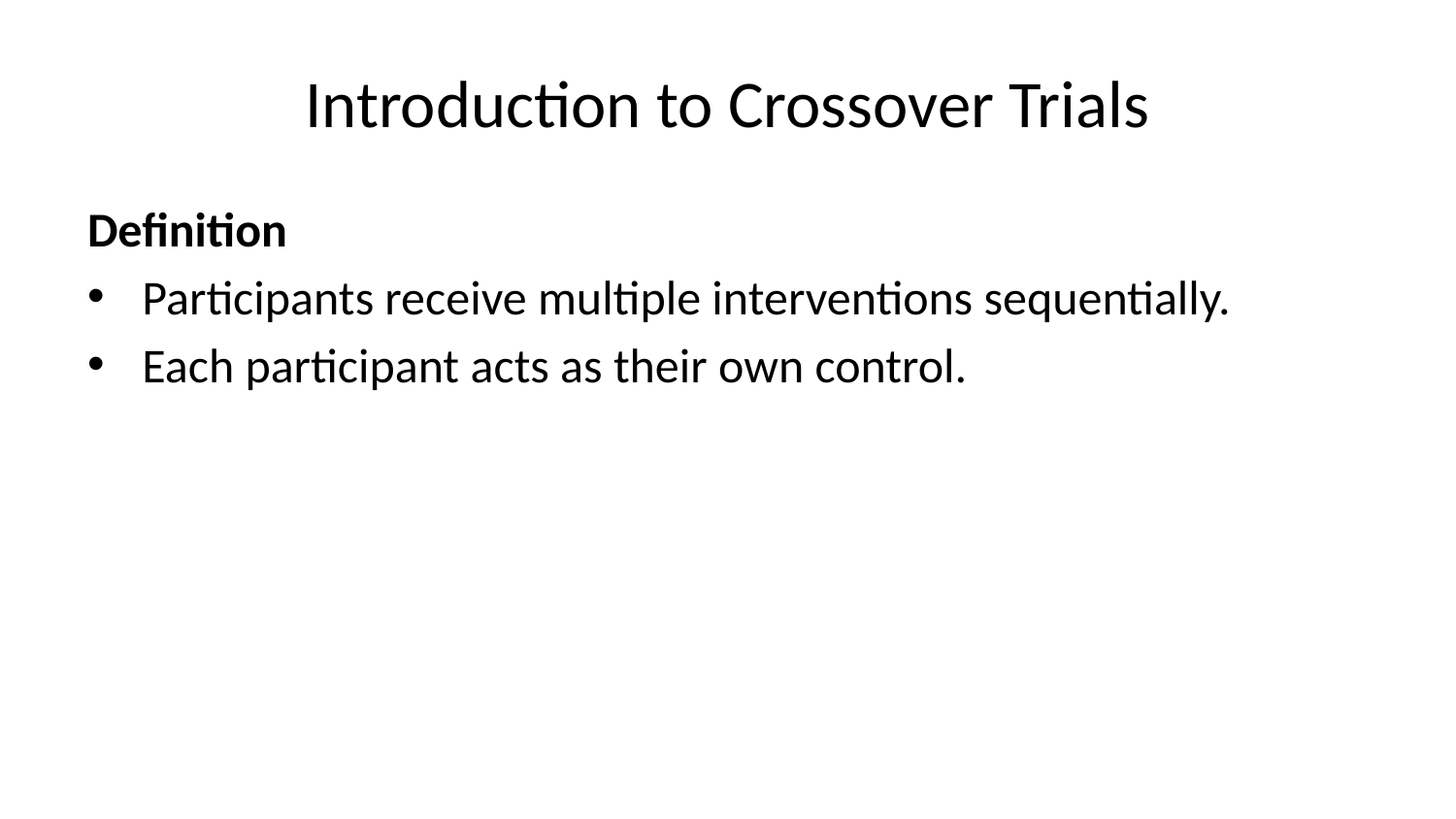

# Introduction to Crossover Trials
Definition
Participants receive multiple interventions sequentially.
Each participant acts as their own control.